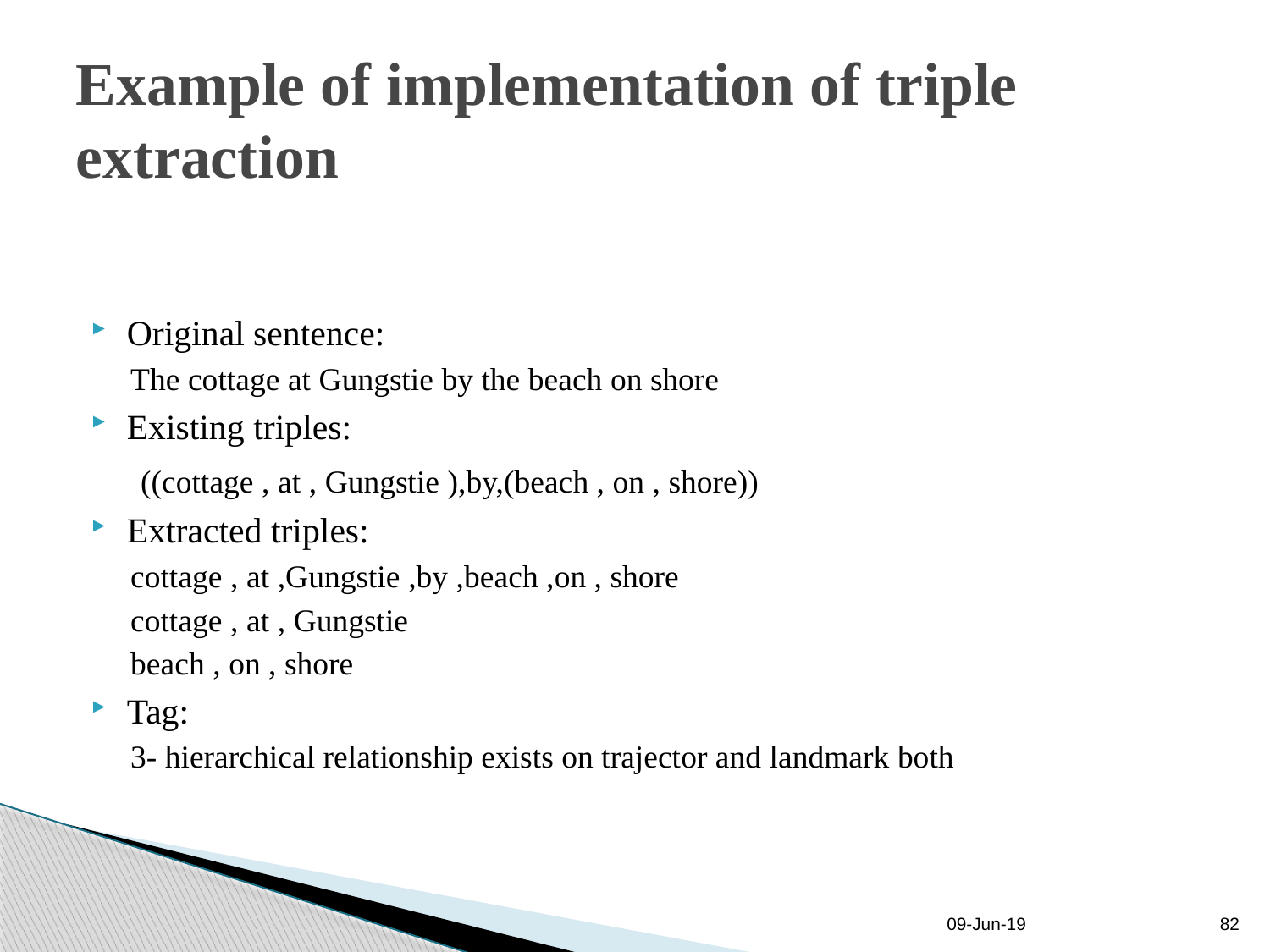

# Example of implementation of triple extraction

Original sentence:
The cottage at Gungstie by the beach on shore
Existing triples:
 ((cottage , at , Gungstie ),by,(beach , on , shore))
Extracted triples:
cottage , at ,Gungstie ,by ,beach ,on , shore
cottage , at , Gungstie
beach , on , shore
Tag:
3- hierarchical relationship exists on trajector and landmark both

09-Jun-19
82